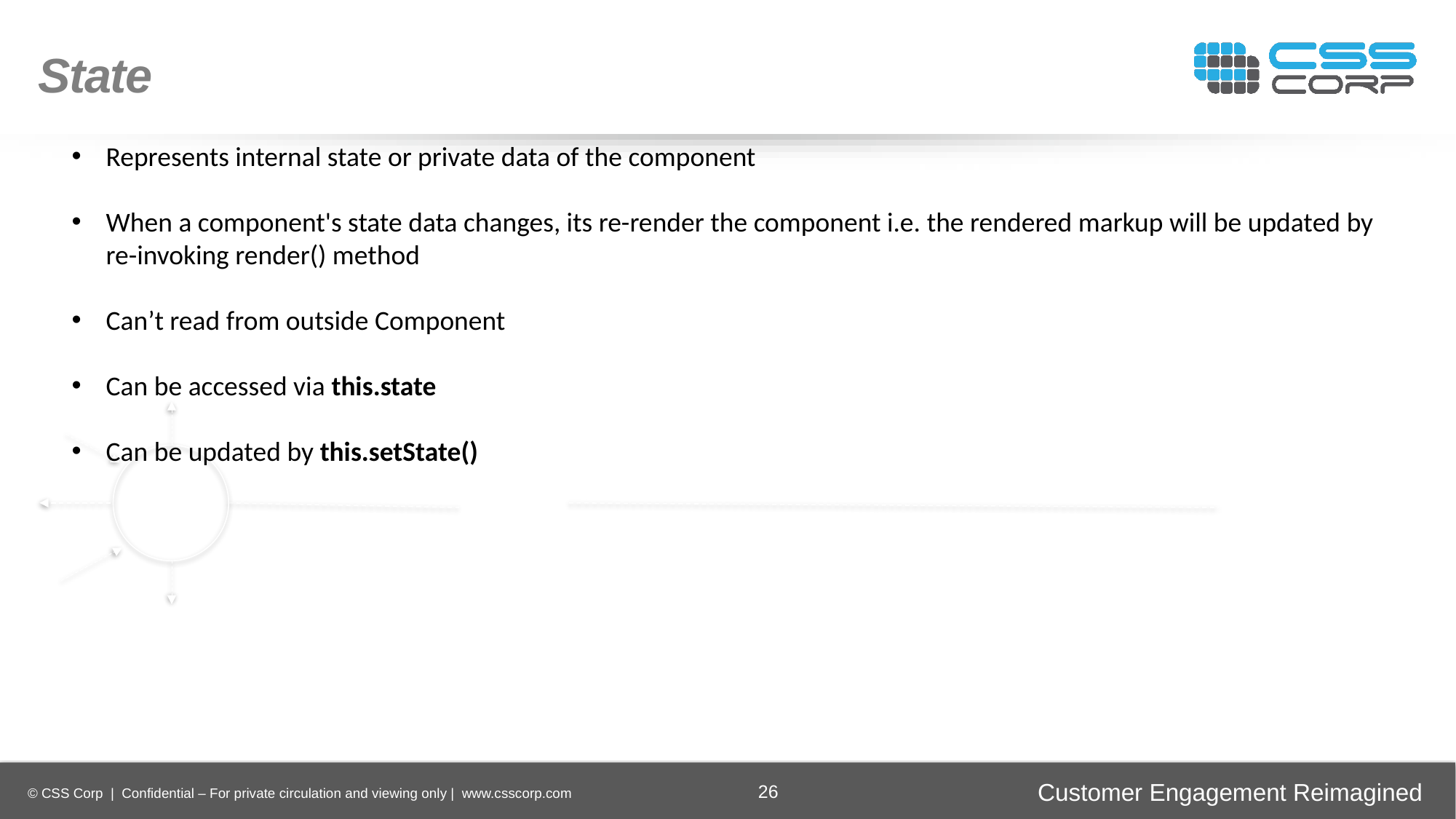

State
Represents internal state or private data of the component

When a component's state data changes, its re-render the component i.e. the rendered markup will be updated by re-invoking render() method

Can’t read from outside Component

Can be accessed via this.state

Can be updated by this.setState()

Enhancing
Operational Efficiency

Faster Time-to-Market

Digital
Transformation

Securing Brand and Customer Trust

26